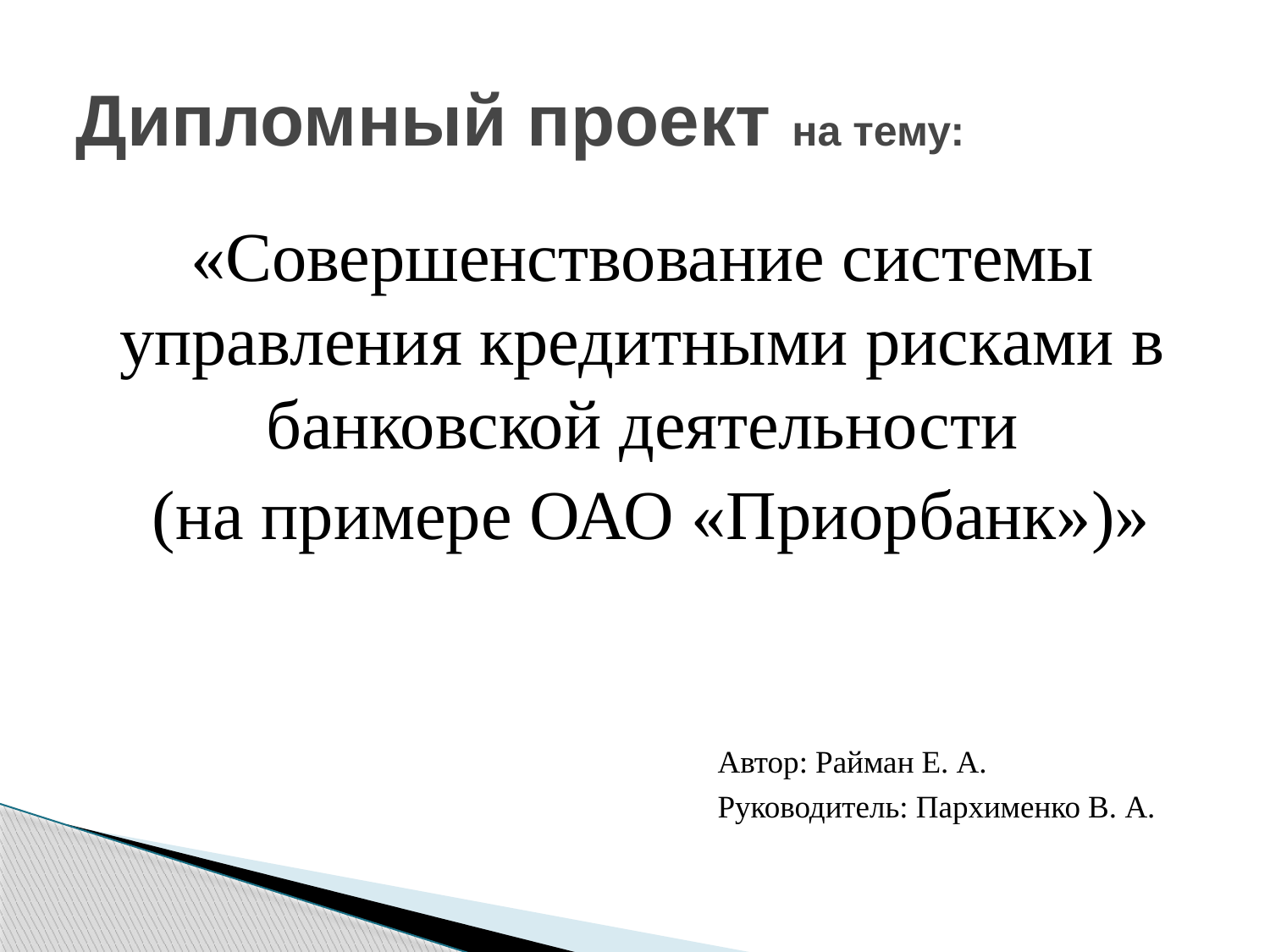

# Дипломный проект на тему:
«Совершенствование системы управления кредитными рисками в банковской деятельности
 (на примере ОАО «Приорбанк»)»

Автор: Райман Е. А.
Руководитель: Пархименко В. А.